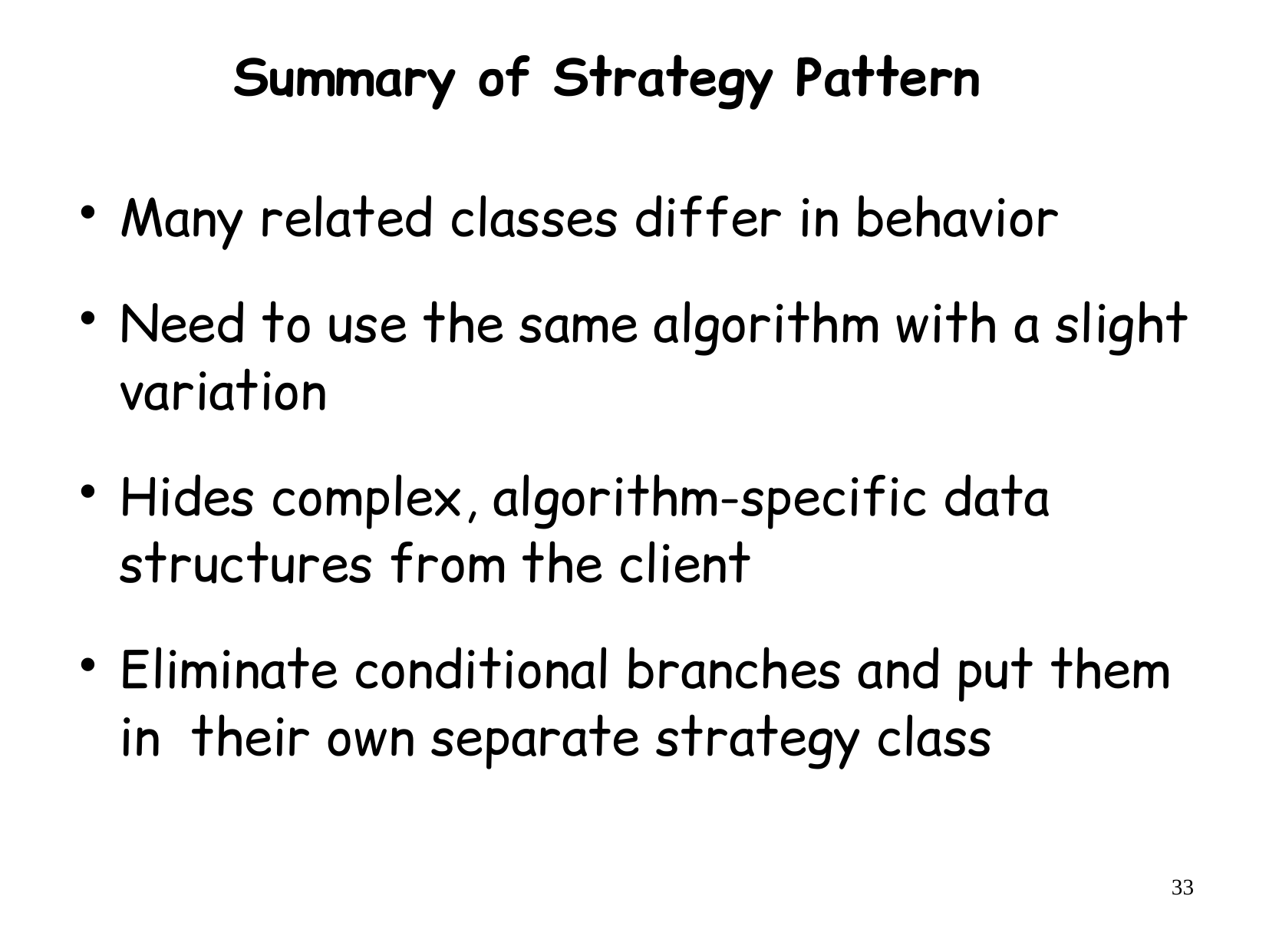

Summary of Strategy Pattern
Many related classes differ in behavior
Need to use the same algorithm with a slight variation
Hides complex, algorithm-specific data structures from the client
Eliminate conditional branches and put them in  their own separate strategy class